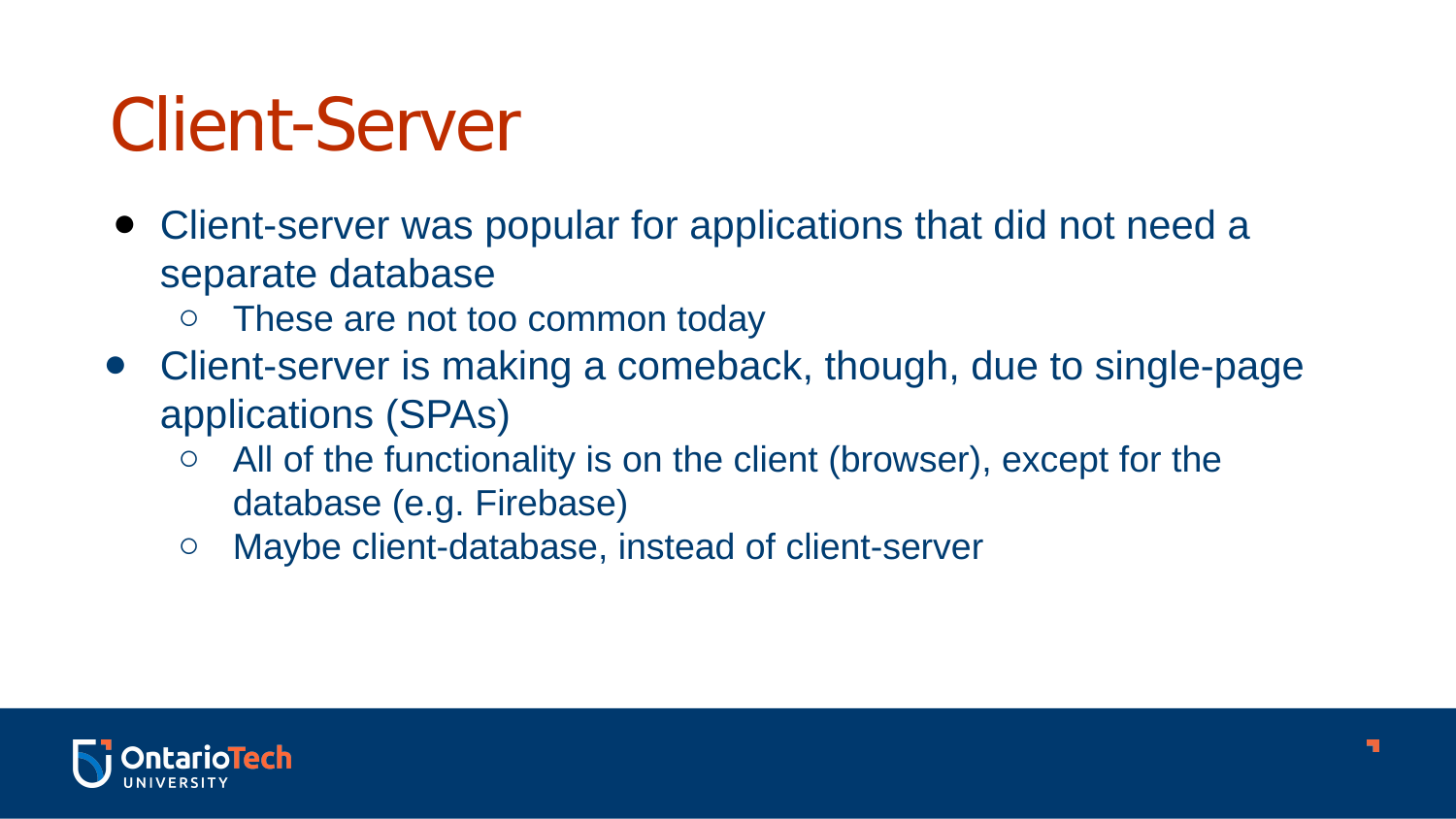

Client-Server
Client-server was popular for applications that did not need a separate database
These are not too common today
Client-server is making a comeback, though, due to single-page applications (SPAs)
All of the functionality is on the client (browser), except for the database (e.g. Firebase)
Maybe client-database, instead of client-server